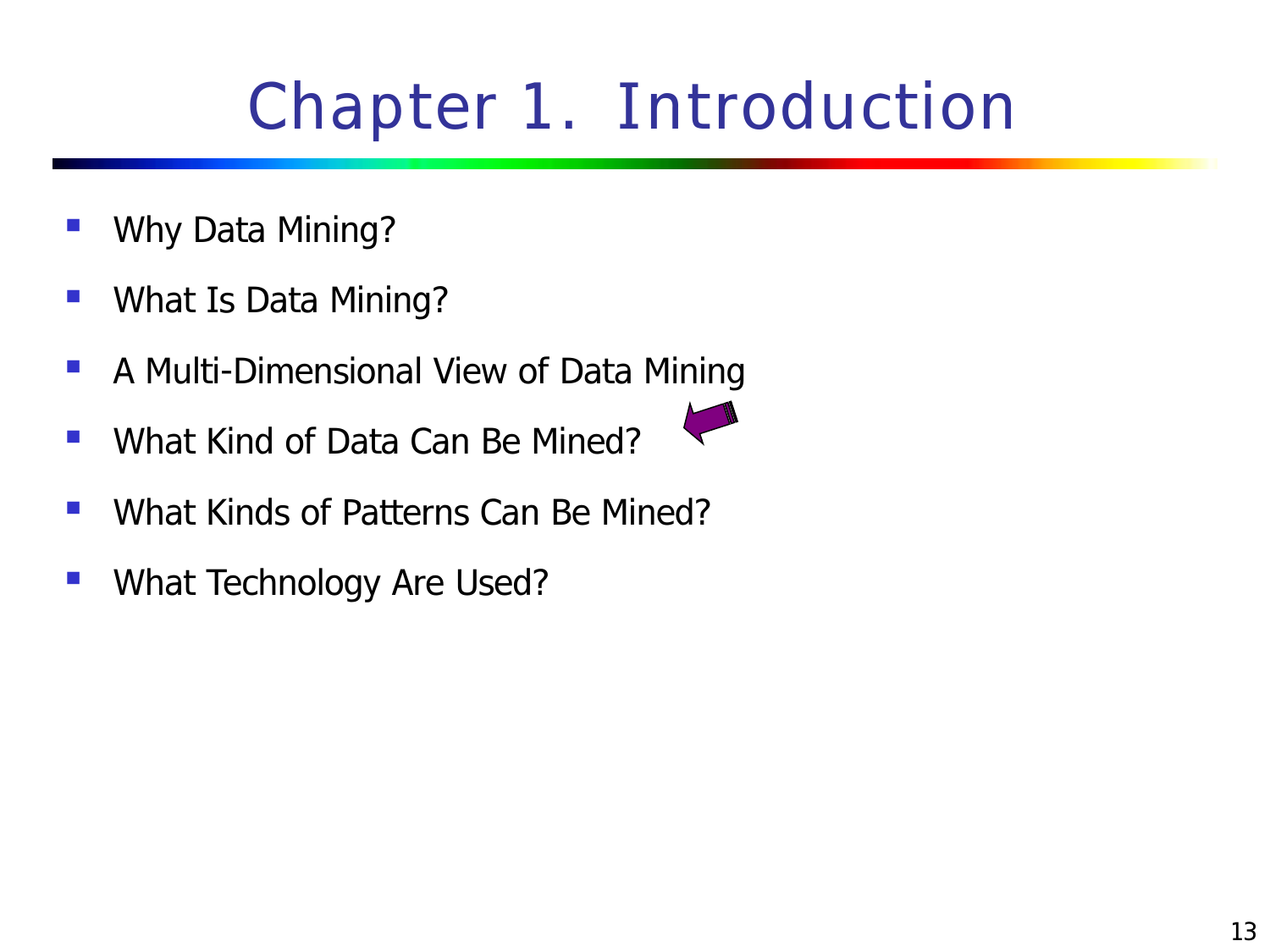

# Chapter 1.  Introduction
Why Data Mining?
What Is Data Mining?
A Multi-Dimensional View of Data Mining
What Kind of Data Can Be Mined?
What Kinds of Patterns Can Be Mined?
What Technology Are Used?

13